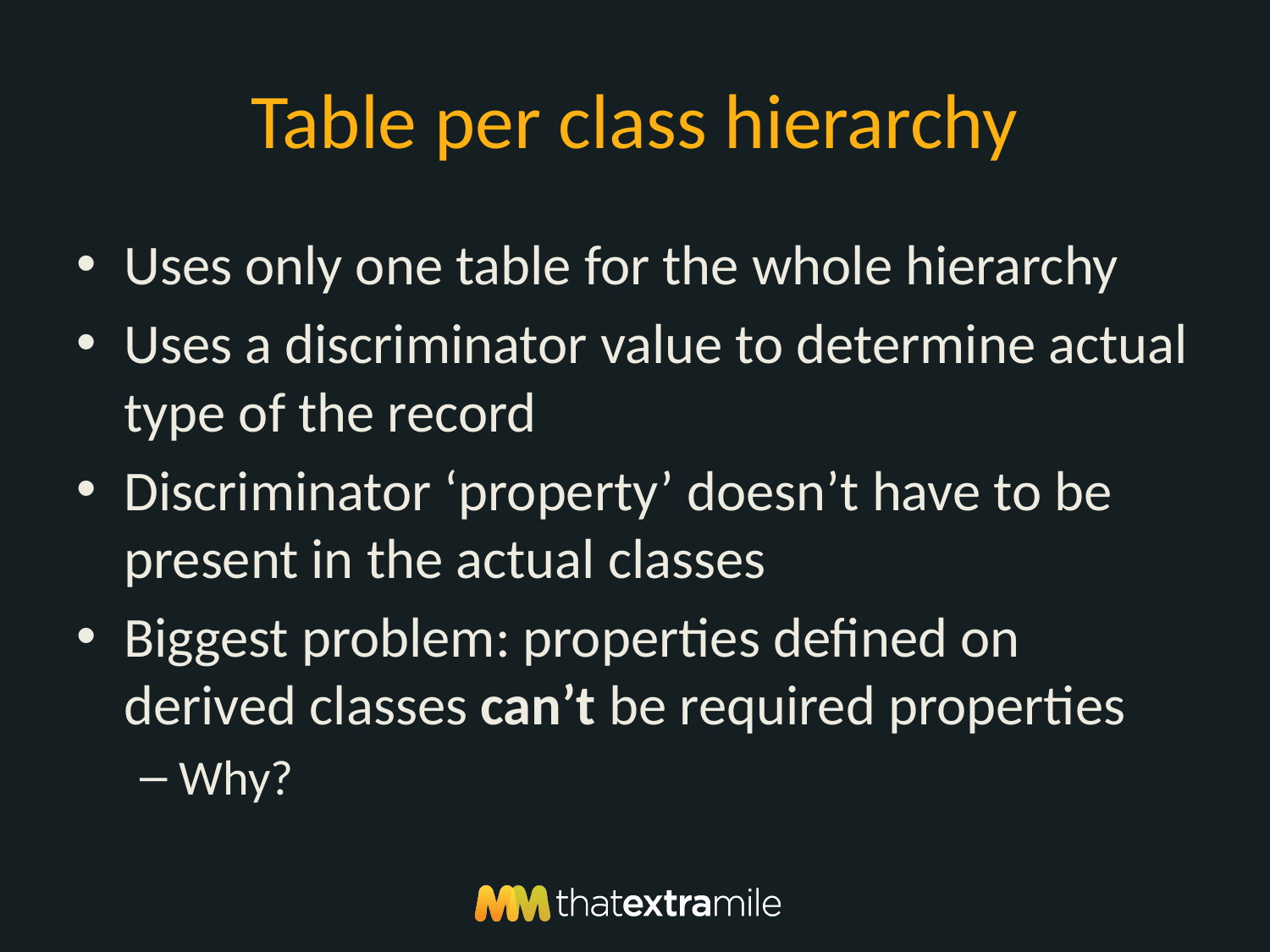

# Table per class hierarchy
Uses only one table for the whole hierarchy
Uses a discriminator value to determine actual type of the record
Discriminator ‘property’ doesn’t have to be present in the actual classes
Biggest problem: properties defined on derived classes can’t be required properties
Why?